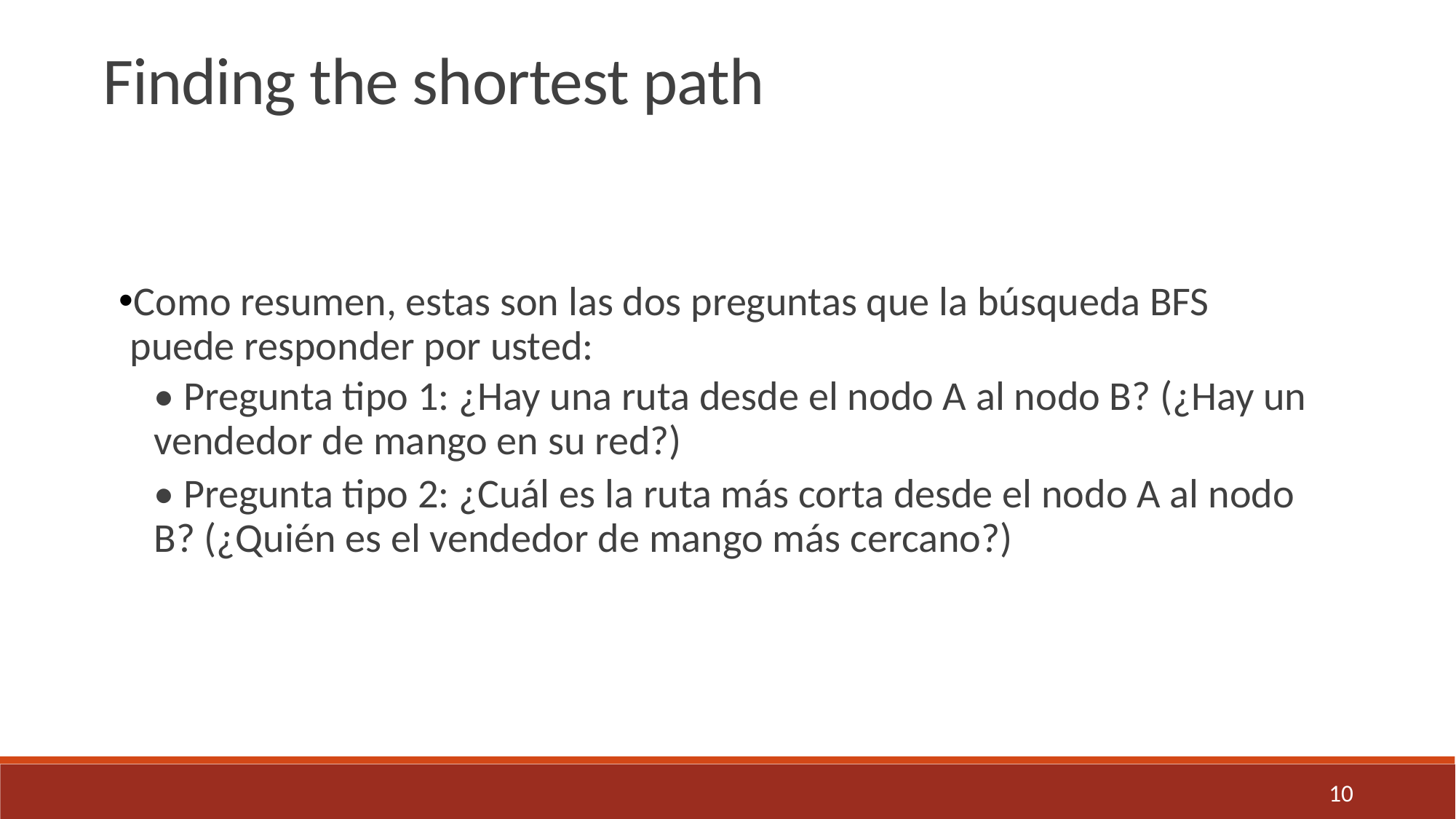

Finding the shortest path
Como resumen, estas son las dos preguntas que la búsqueda BFS puede responder por usted:
• Pregunta tipo 1: ¿Hay una ruta desde el nodo A al nodo B? (¿Hay un vendedor de mango en su red?)
• Pregunta tipo 2: ¿Cuál es la ruta más corta desde el nodo A al nodo B? (¿Quién es el vendedor de mango más cercano?)
10